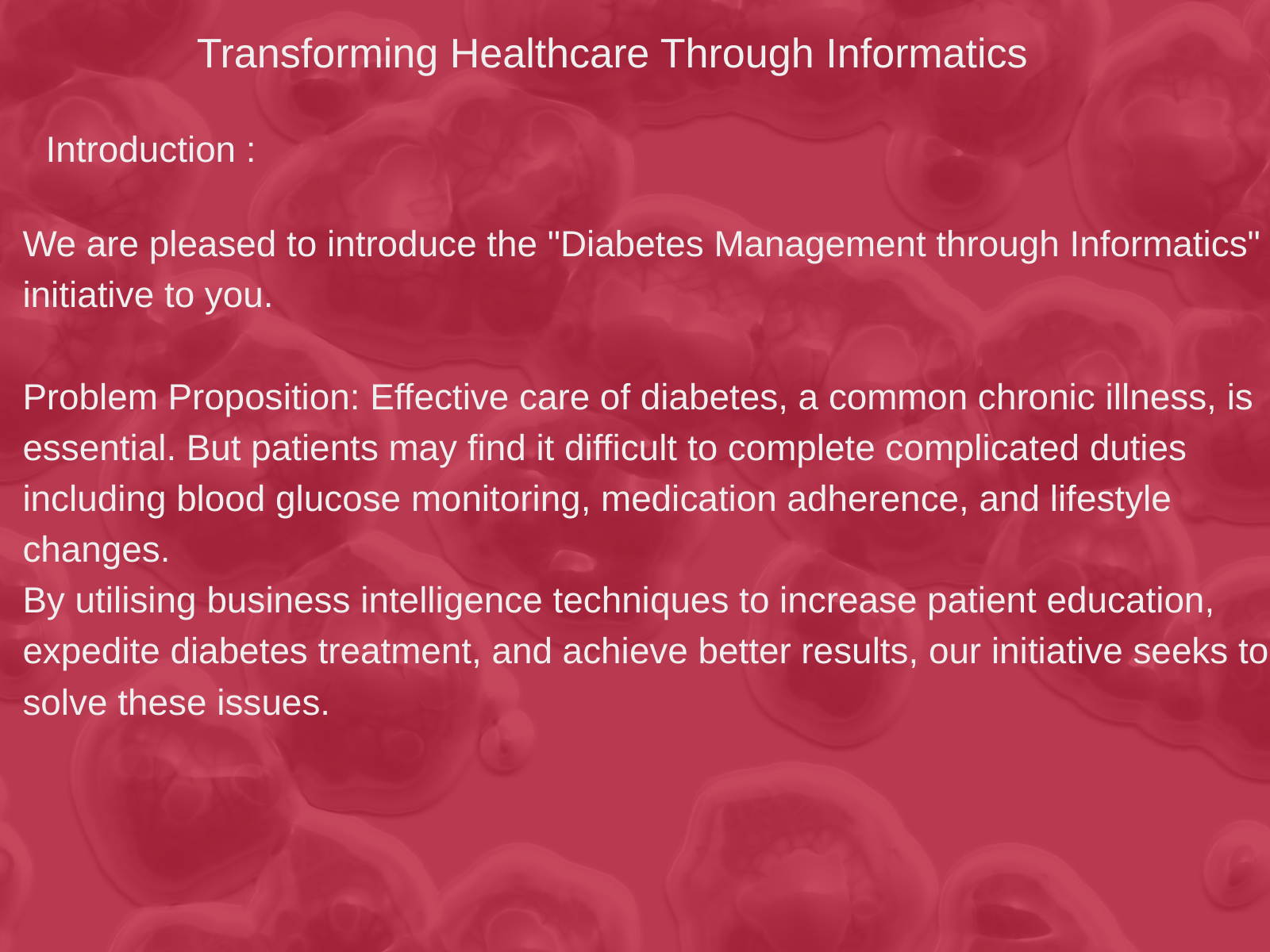

Transforming Healthcare Through Informatics
Introduction :
We are pleased to introduce the "Diabetes Management through Informatics" initiative to you.

Problem Proposition: Effective care of diabetes, a common chronic illness, is essential. But patients may find it difficult to complete complicated duties including blood glucose monitoring, medication adherence, and lifestyle changes.
By utilising business intelligence techniques to increase patient education, expedite diabetes treatment, and achieve better results, our initiative seeks to solve these issues.